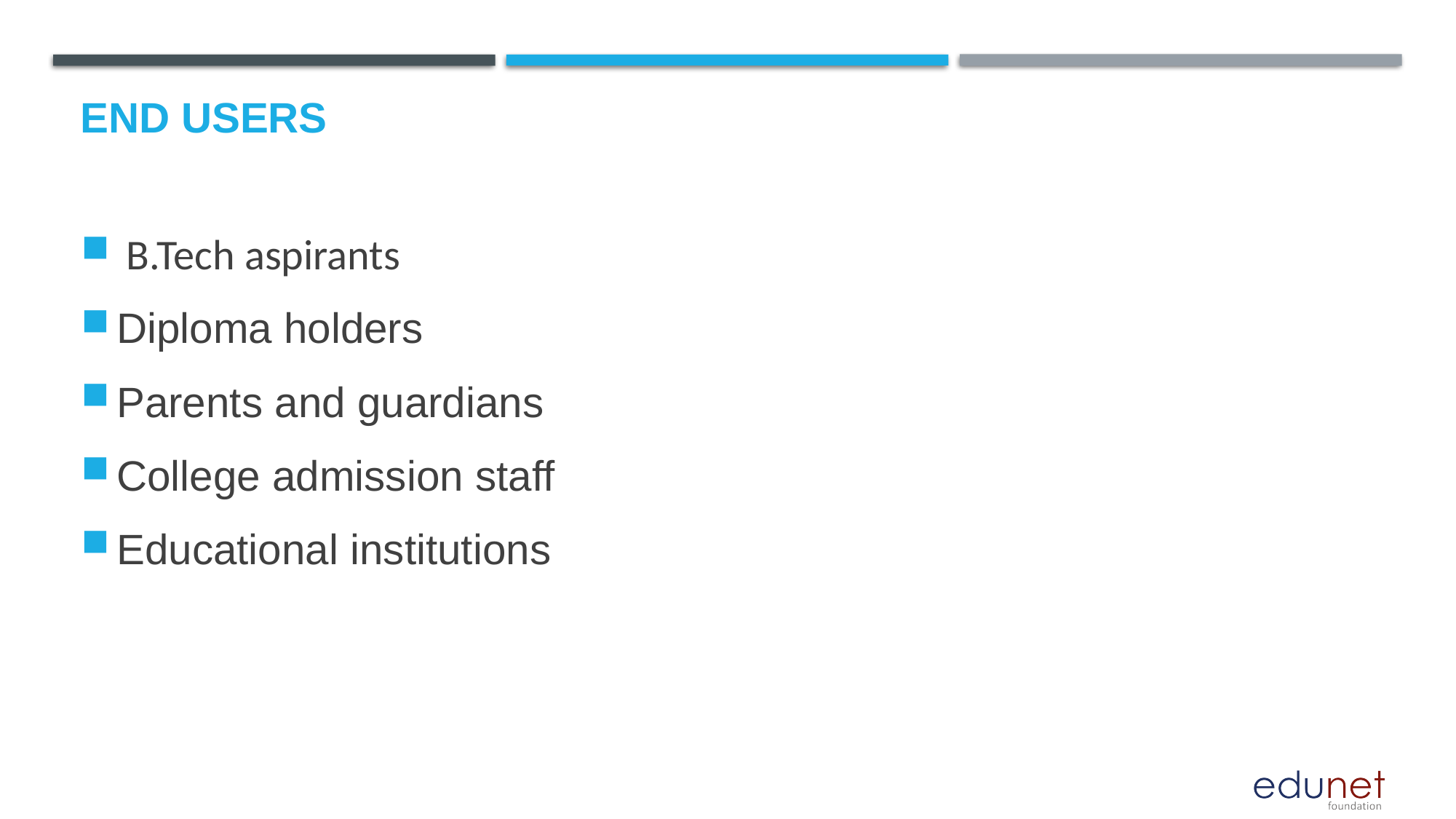

# End users
 B.Tech aspirants
Diploma holders
Parents and guardians
College admission staff
Educational institutions